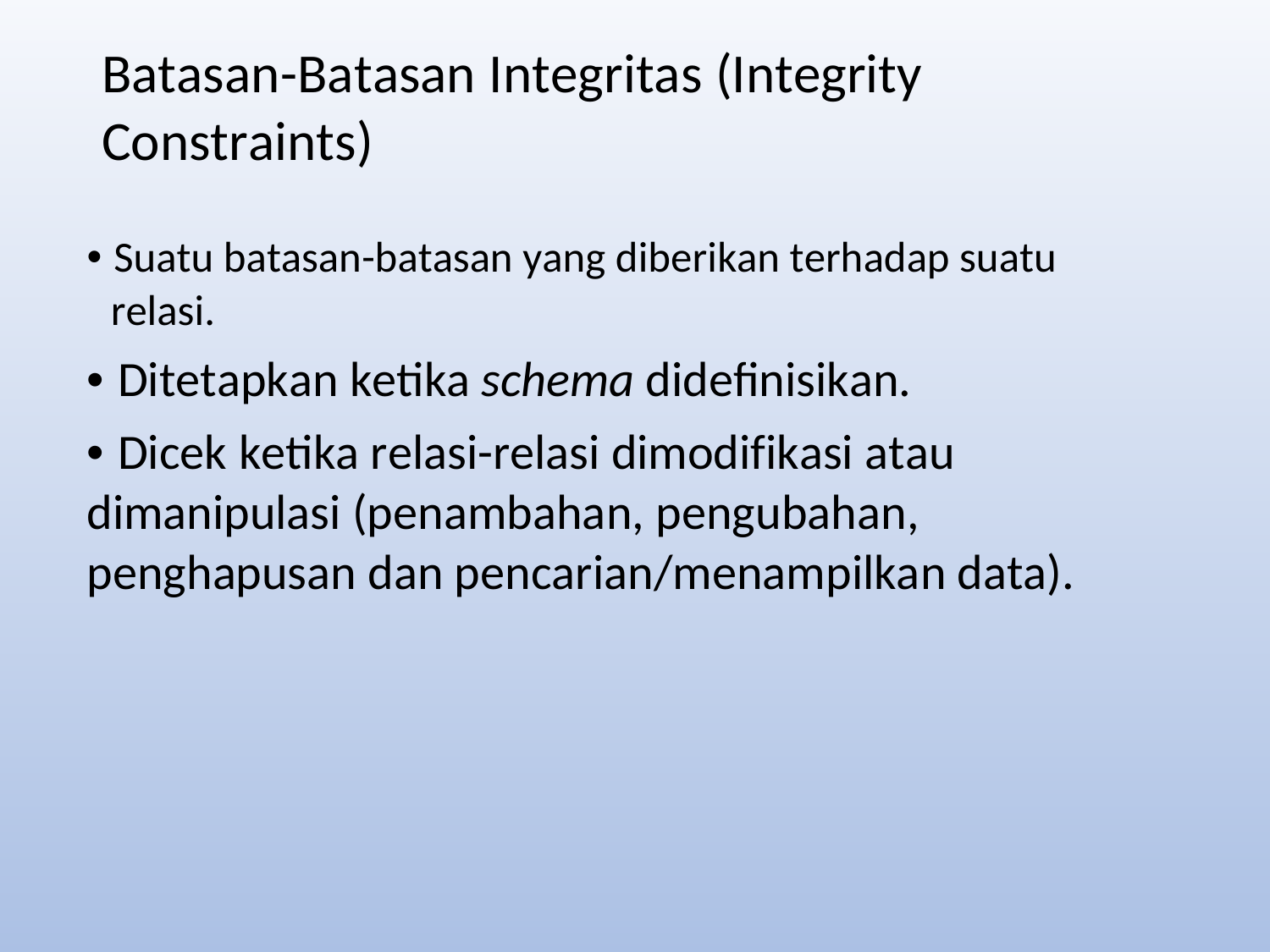

Batasan-Batasan Integritas (Integrity
Constraints)

• Suatu batasan-batasan yang diberikan terhadap suatu
relasi.
• Ditetapkan ketika schema didefinisikan.
• Dicek ketika relasi-relasi dimodifikasi atau
dimanipulasi (penambahan, pengubahan,
penghapusan dan pencarian/menampilkan data).